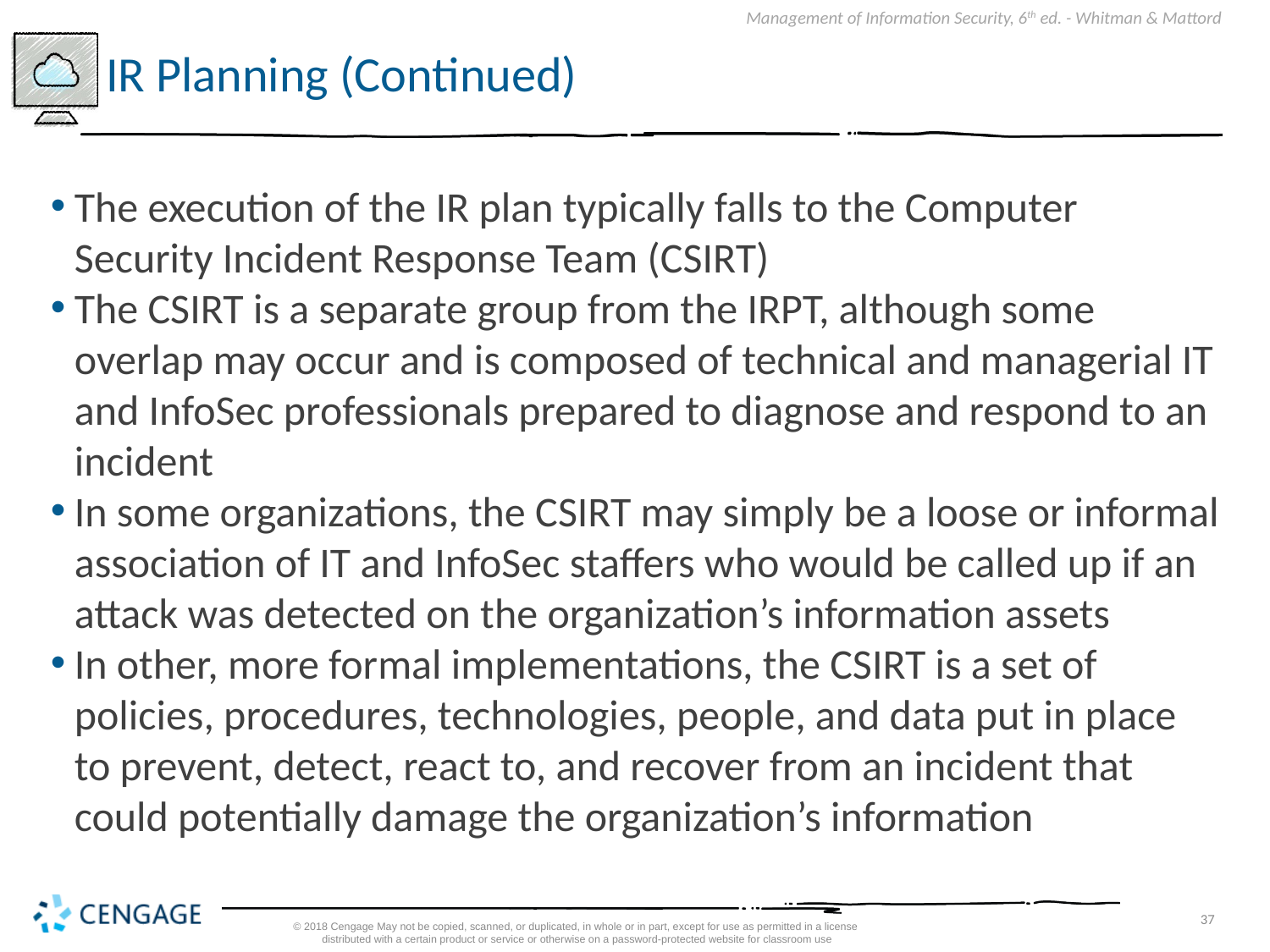

# IR Planning (Continued)
The execution of the IR plan typically falls to the Computer Security Incident Response Team (CSIRT)
The CSIRT is a separate group from the IRPT, although some overlap may occur and is composed of technical and managerial IT and InfoSec professionals prepared to diagnose and respond to an incident
In some organizations, the CSIRT may simply be a loose or informal association of IT and InfoSec staffers who would be called up if an attack was detected on the organization’s information assets
In other, more formal implementations, the CSIRT is a set of policies, procedures, technologies, people, and data put in place to prevent, detect, react to, and recover from an incident that could potentially damage the organization’s information